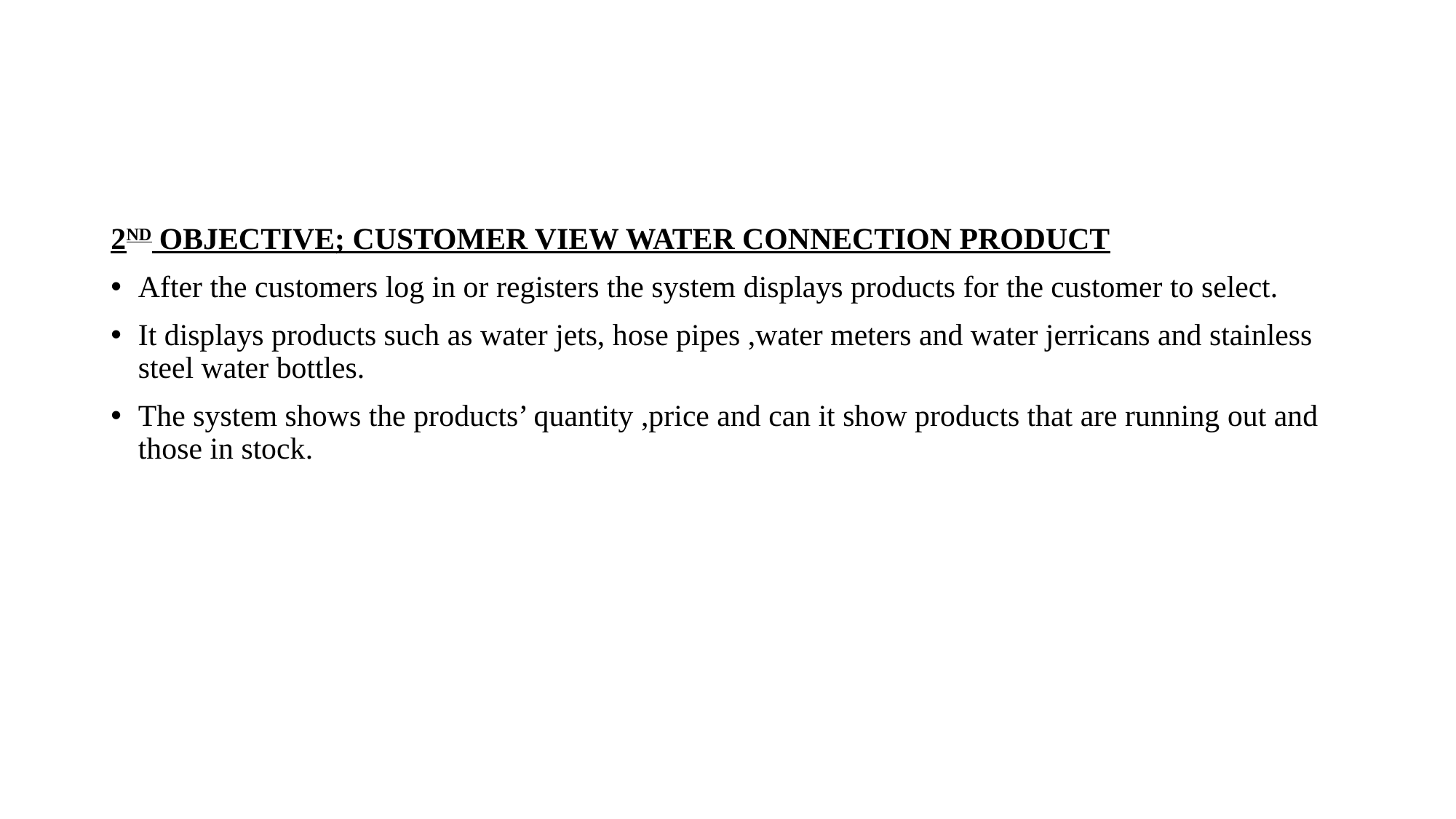

#
2ND OBJECTIVE; CUSTOMER VIEW WATER CONNECTION PRODUCT
After the customers log in or registers the system displays products for the customer to select.
It displays products such as water jets, hose pipes ,water meters and water jerricans and stainless steel water bottles.
The system shows the products’ quantity ,price and can it show products that are running out and those in stock.